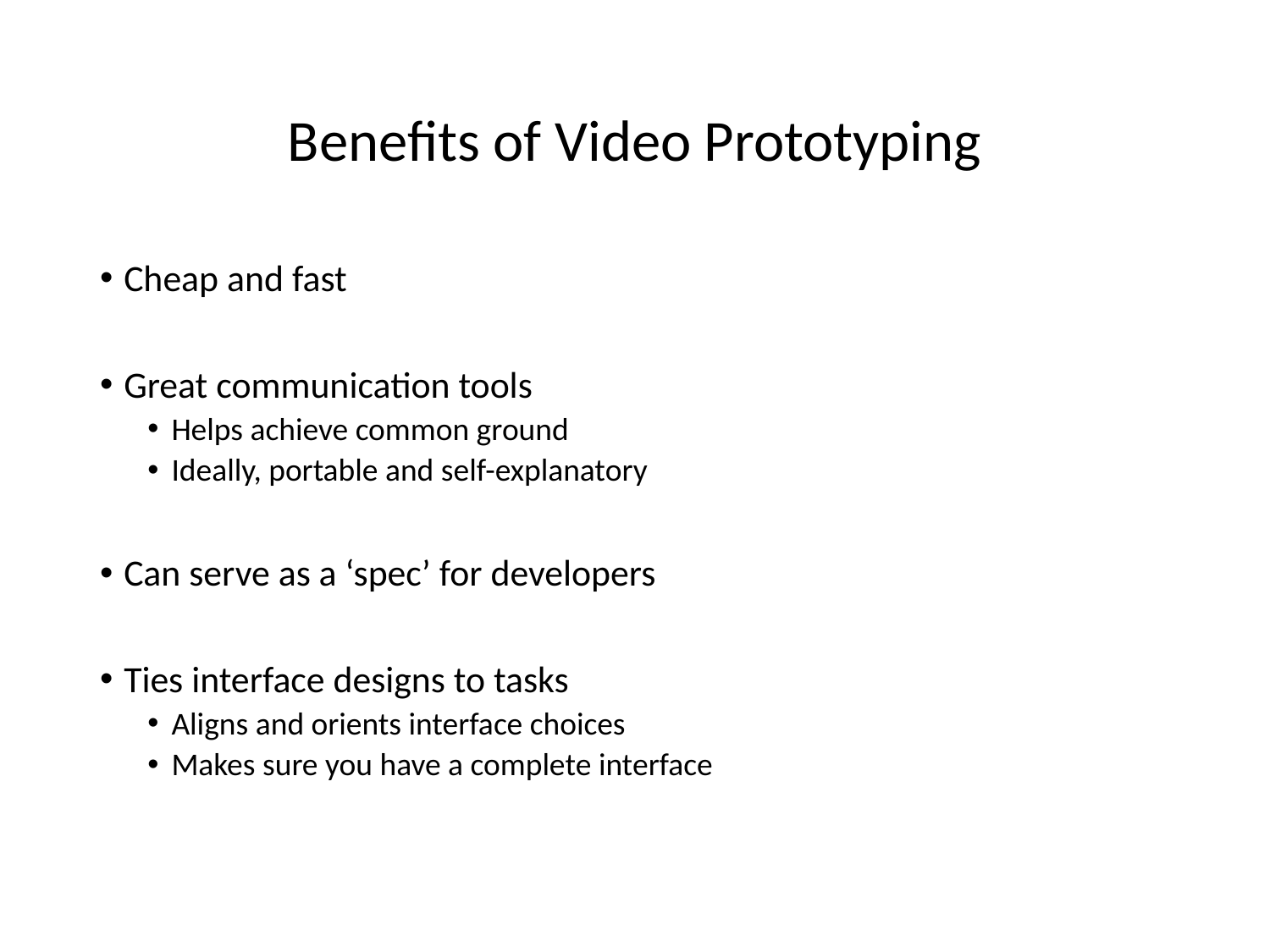

# Benefits of Video Prototyping
Cheap and fast

Great communication tools
Helps achieve common ground
Ideally, portable and self-explanatory

Can serve as a ‘spec’ for developers

Ties interface designs to tasks
Aligns and orients interface choices
Makes sure you have a complete interface